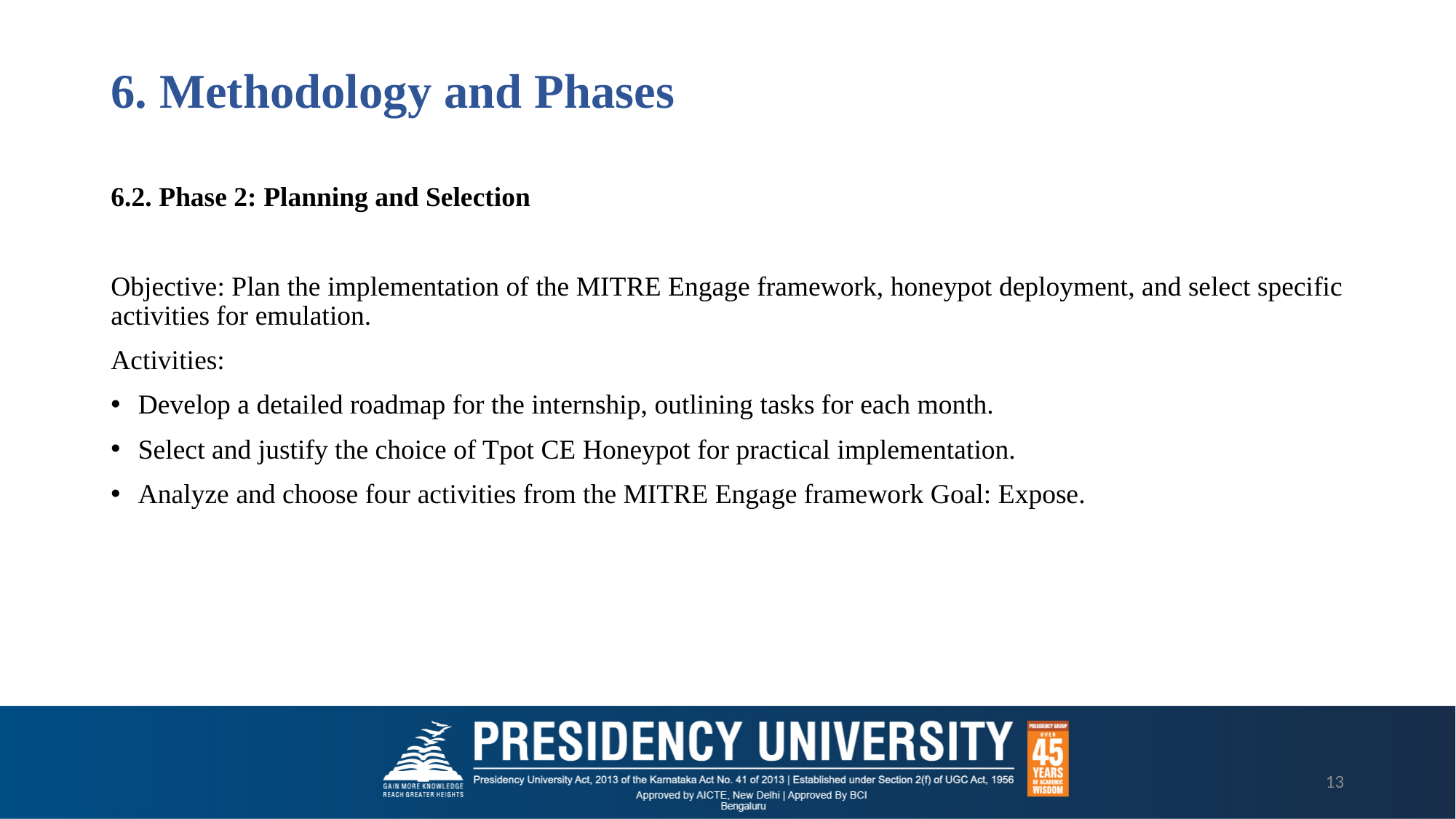

# 6. Methodology and Phases
6.2. Phase 2: Planning and Selection

Objective: Plan the implementation of the MITRE Engage framework, honeypot deployment, and select specific activities for emulation.
Activities:
Develop a detailed roadmap for the internship, outlining tasks for each month.
Select and justify the choice of Tpot CE Honeypot for practical implementation.
Analyze and choose four activities from the MITRE Engage framework Goal: Expose.
13